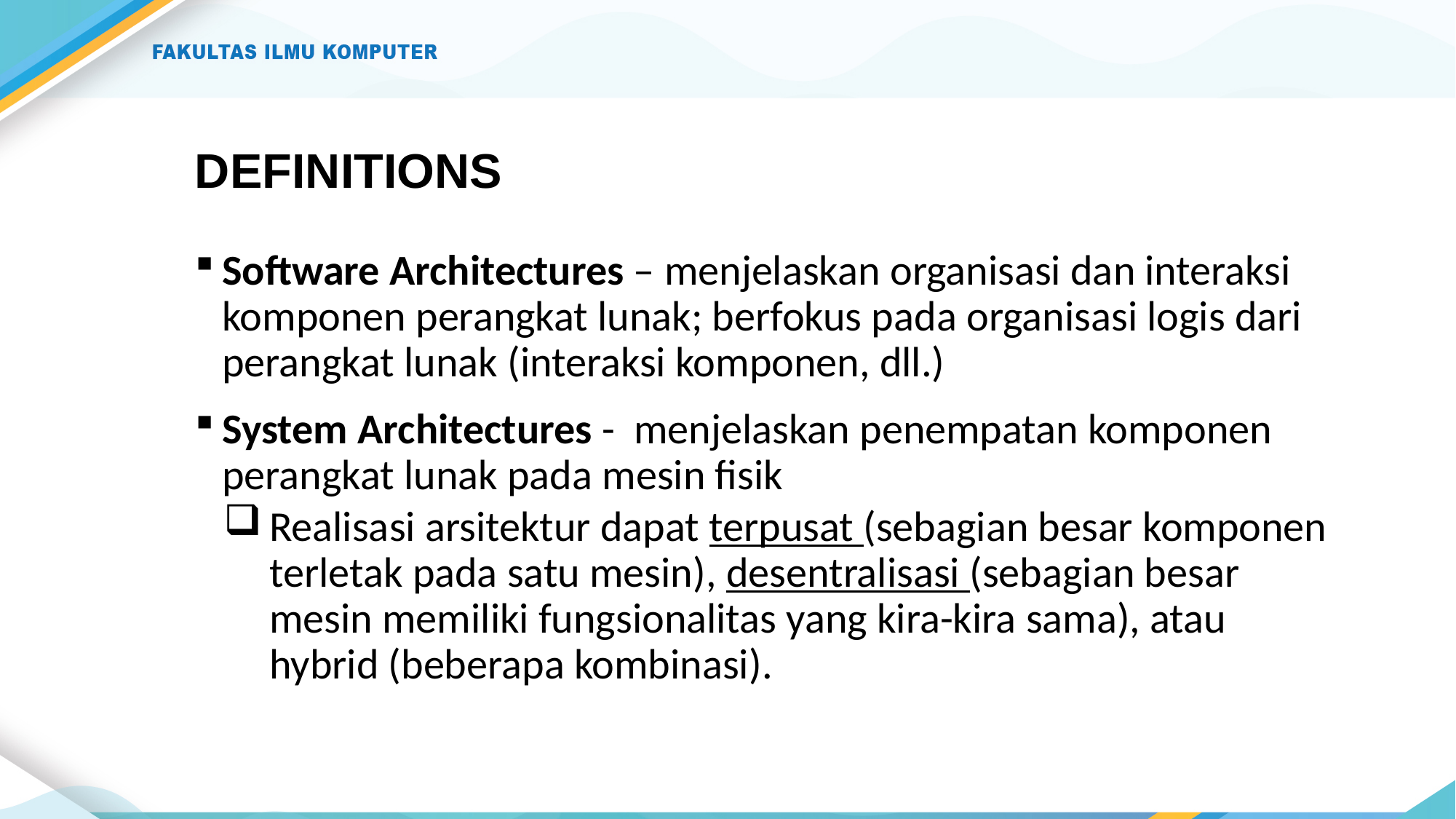

# DEFINITIONS
Software Architectures – menjelaskan organisasi dan interaksi komponen perangkat lunak; berfokus pada organisasi logis dari perangkat lunak (interaksi komponen, dll.)
System Architectures -  menjelaskan penempatan komponen perangkat lunak pada mesin fisik
Realisasi arsitektur dapat terpusat (sebagian besar komponen terletak pada satu mesin), desentralisasi (sebagian besar mesin memiliki fungsionalitas yang kira-kira sama), atau hybrid (beberapa kombinasi).